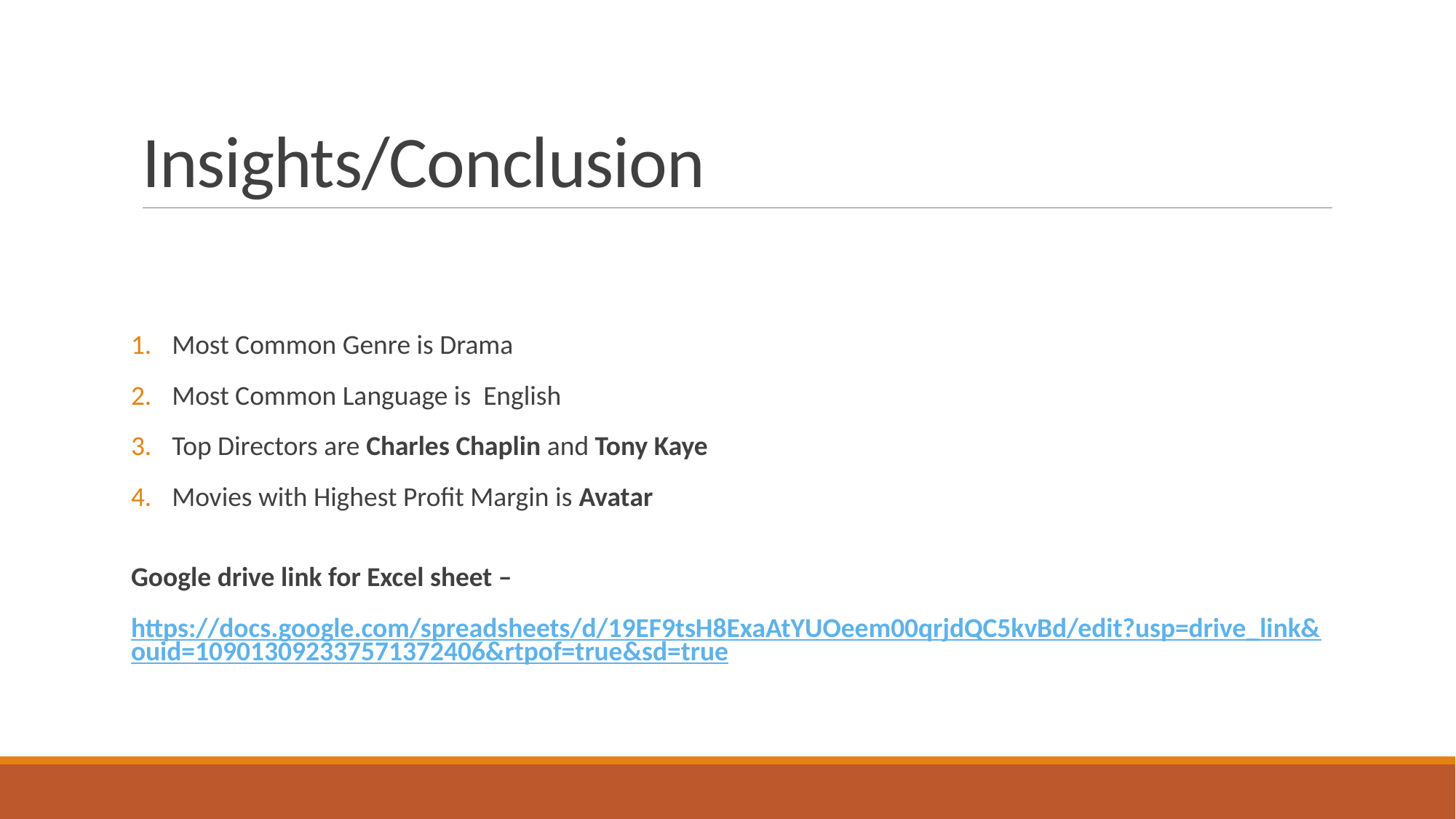

# Insights/Conclusion

Most Common Genre is Drama
Most Common Language is  English
Top Directors are Charles Chaplin and Tony Kaye
Movies with Highest Profit Margin is Avatar
Google drive link for Excel sheet –
https://docs.google.com/spreadsheets/d/19EF9tsH8ExaAtYUOeem00qrjdQC5kvBd/edit?usp=drive_link&ouid=109013092337571372406&rtpof=true&sd=true